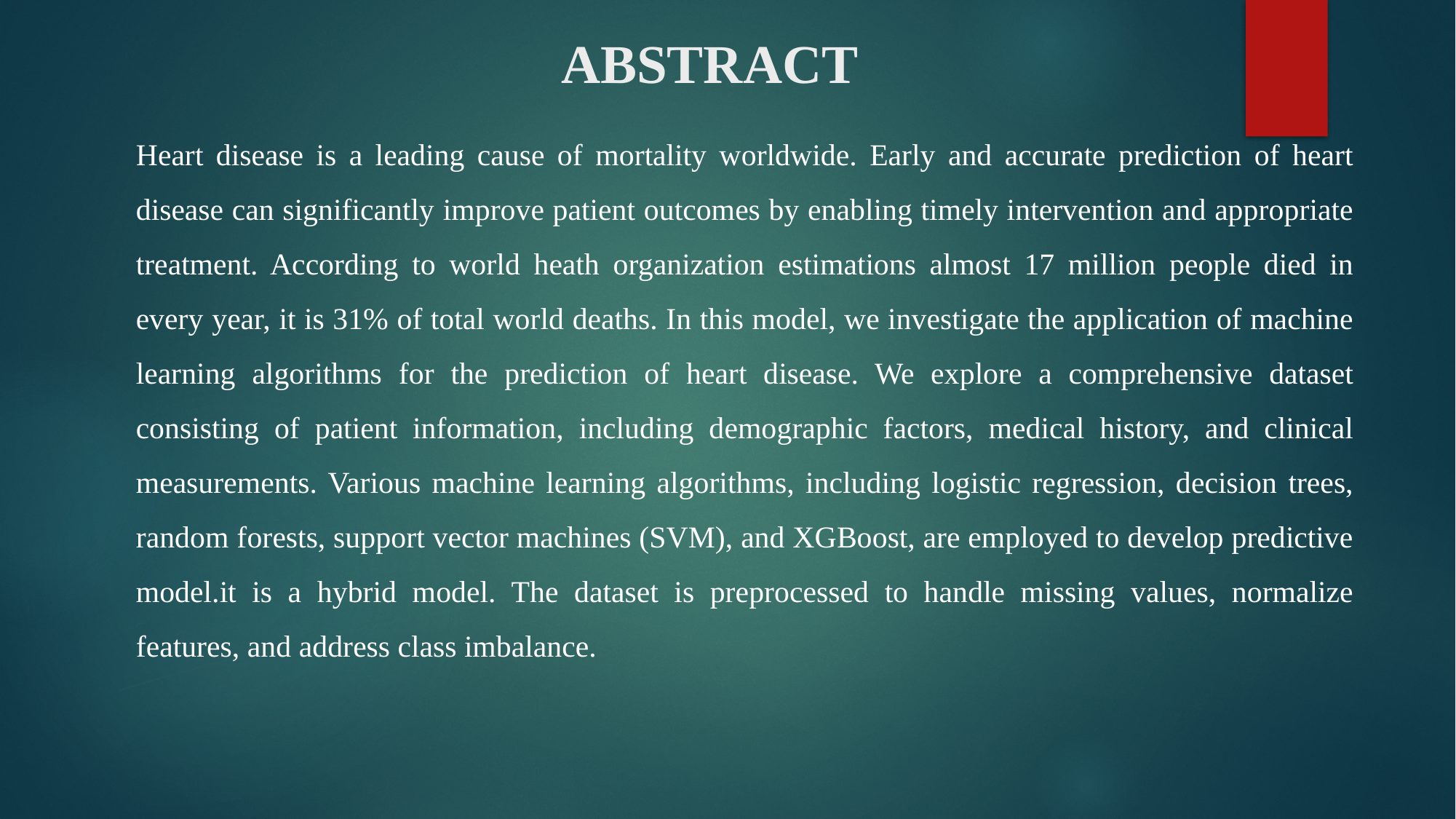

# ABSTRACT
Heart disease is a leading cause of mortality worldwide. Early and accurate prediction of heart disease can significantly improve patient outcomes by enabling timely intervention and appropriate treatment. According to world heath organization estimations almost 17 million people died in every year, it is 31% of total world deaths. In this model, we investigate the application of machine learning algorithms for the prediction of heart disease. We explore a comprehensive dataset consisting of patient information, including demographic factors, medical history, and clinical measurements. Various machine learning algorithms, including logistic regression, decision trees, random forests, support vector machines (SVM), and XGBoost, are employed to develop predictive model.it is a hybrid model. The dataset is preprocessed to handle missing values, normalize features, and address class imbalance.